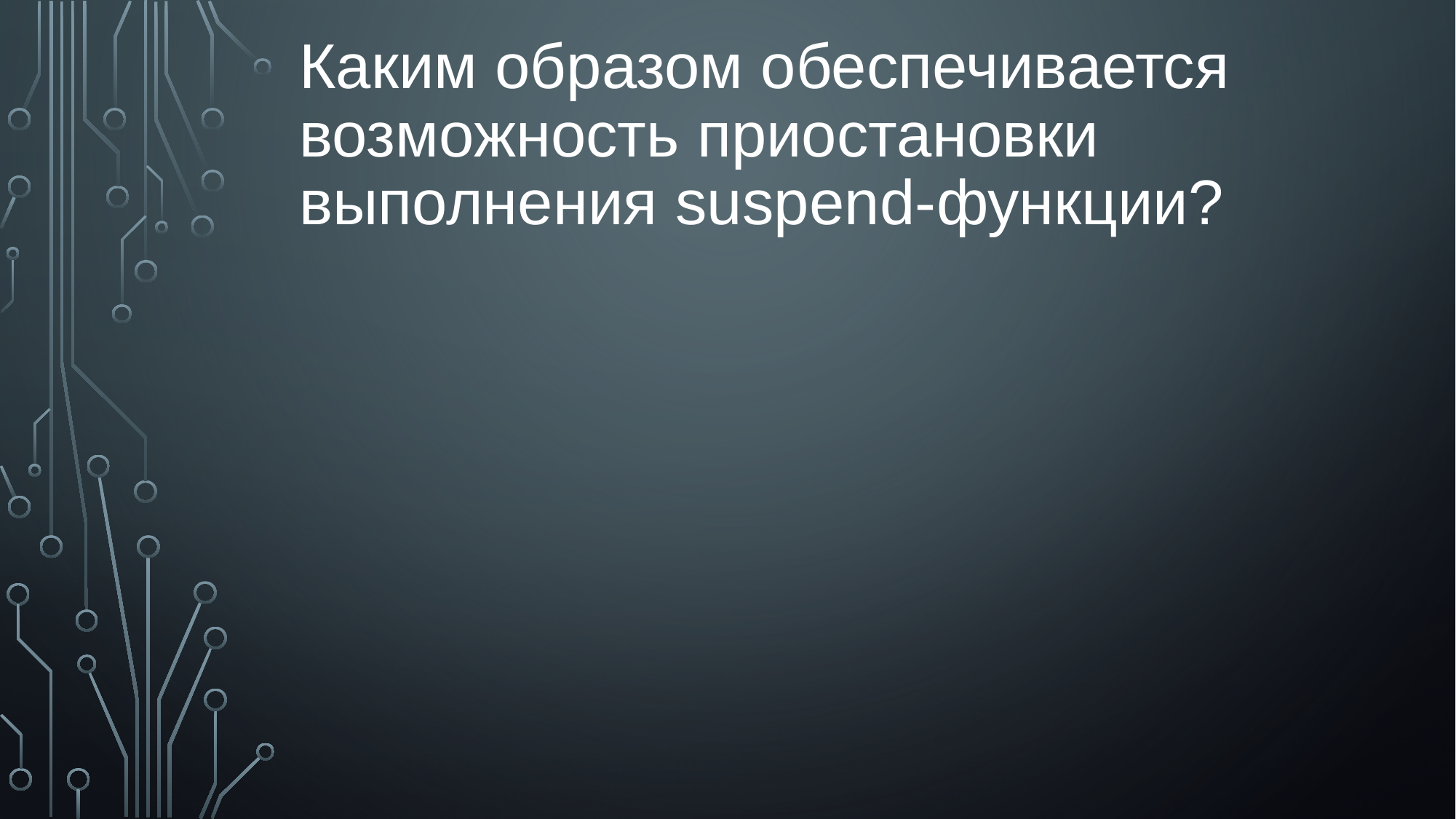

# Каким образом обеспечивается возможность приостановки выполнения suspend-функции?